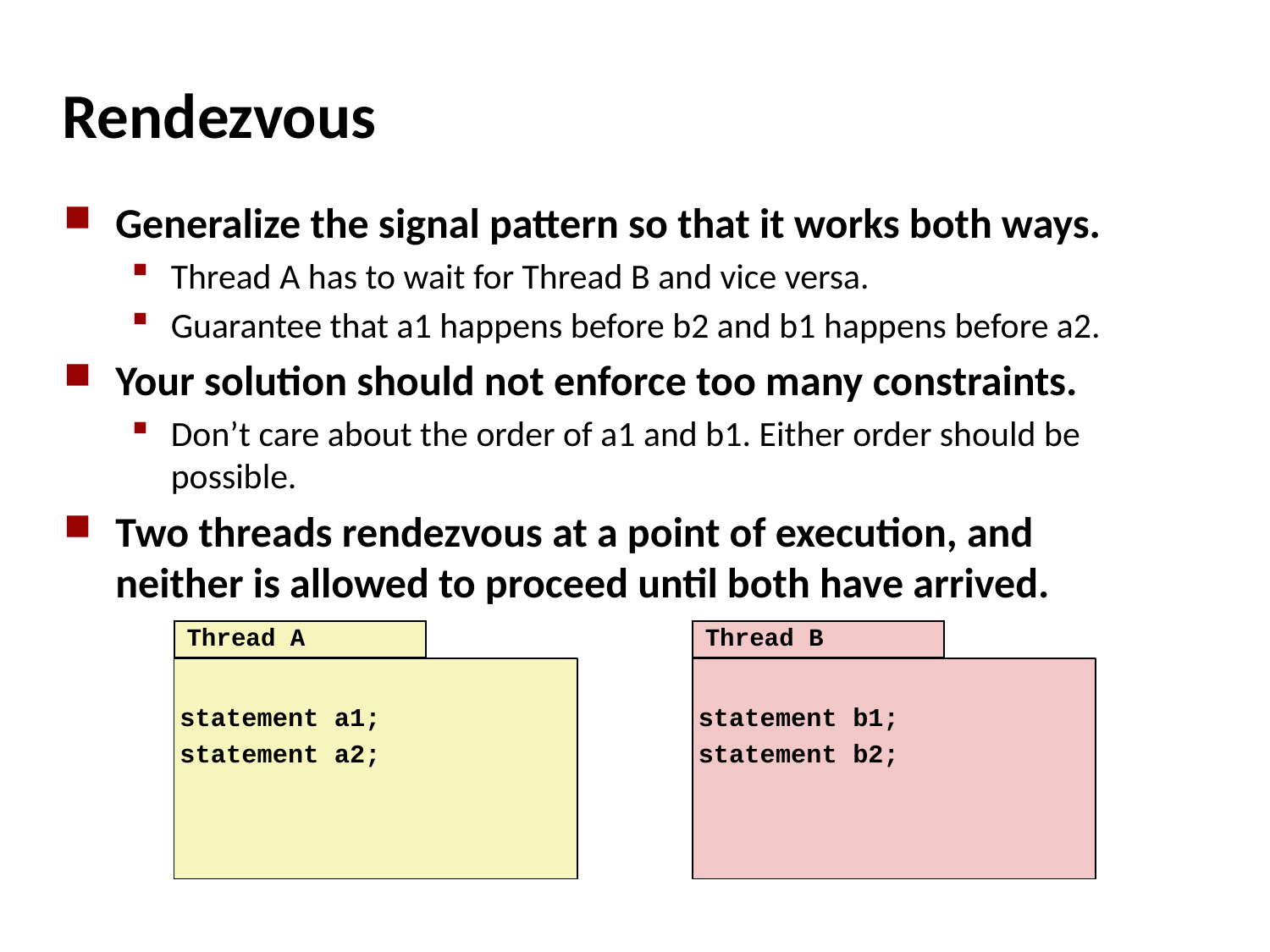

# Rendezvous
Generalize the signal pattern so that it works both ways.
Thread A has to wait for Thread B and vice versa.
Guarantee that a1 happens before b2 and b1 happens before a2.
Your solution should not enforce too many constraints.
Don’t care about the order of a1 and b1. Either order should be possible.
Two threads rendezvous at a point of execution, and neither is allowed to proceed until both have arrived.
Thread A
Thread B

statement a1;
statement a2;

statement b1;
statement b2;